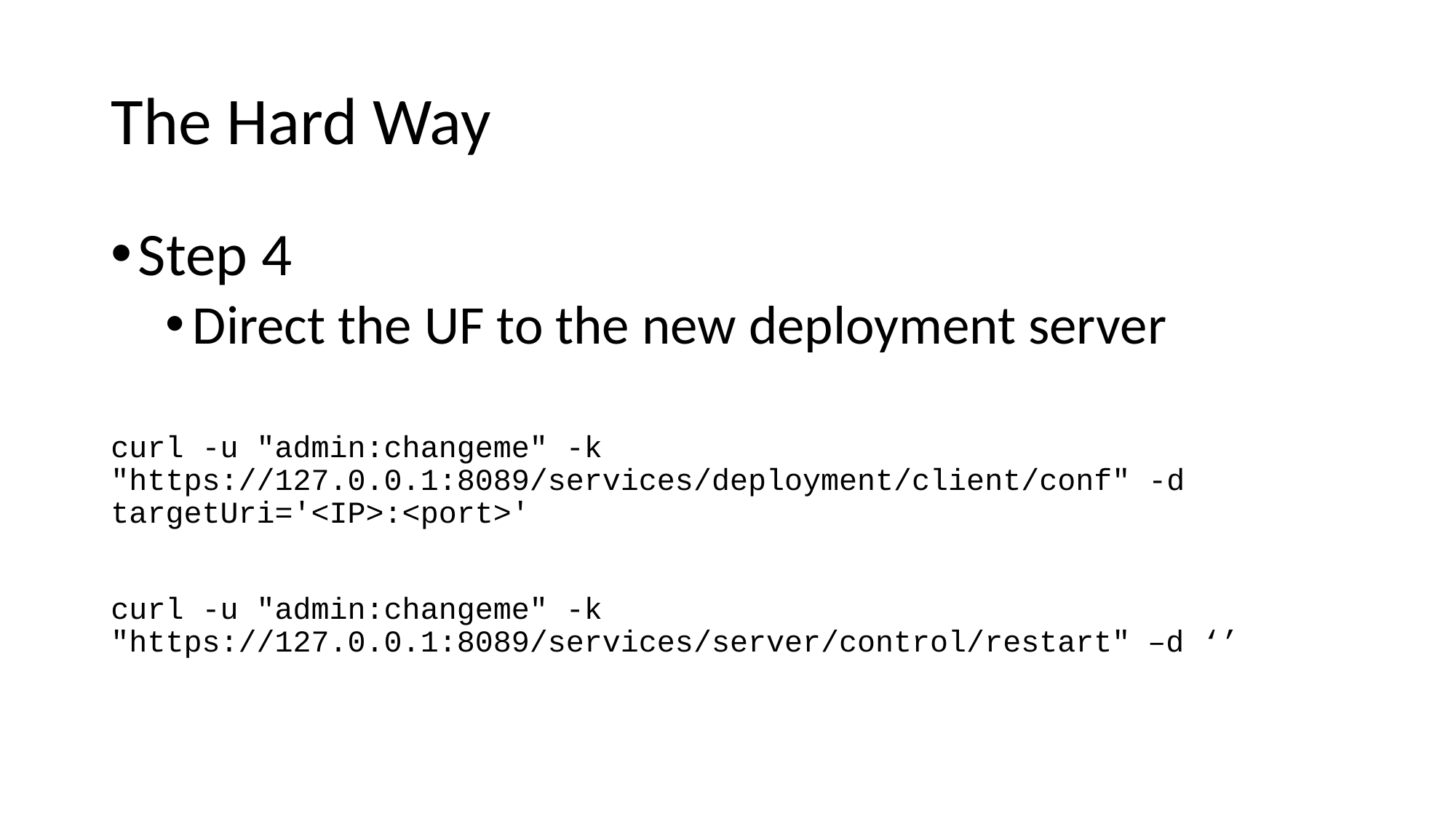

# The Hard Way
Step 4
Direct the UF to the new deployment server

curl -u "admin:changeme" -k "https://127.0.0.1:8089/services/deployment/client/conf" -d targetUri='<IP>:<port>'

curl -u "admin:changeme" -k "https://127.0.0.1:8089/services/server/control/restart" –d ‘’